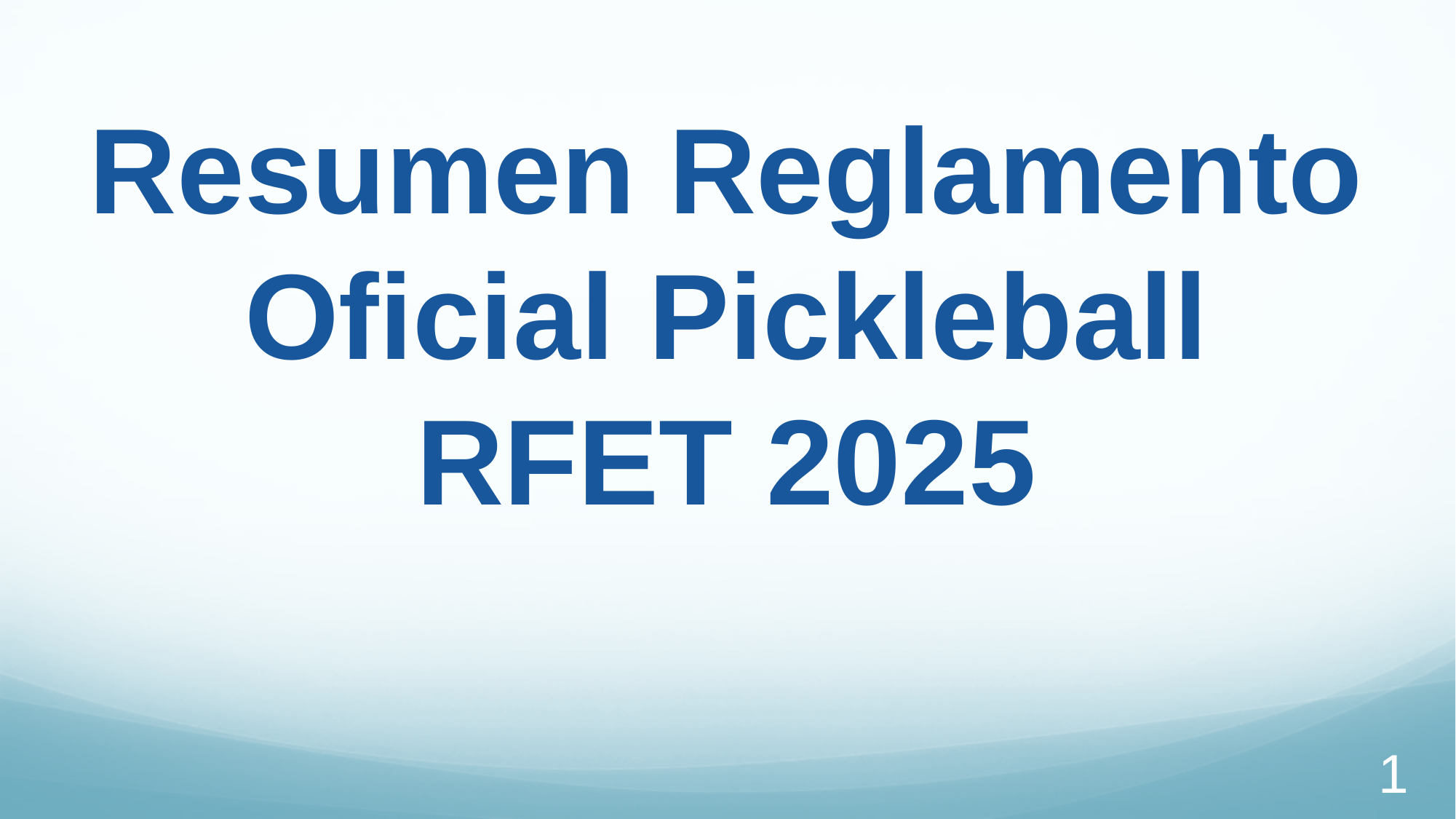

Resumen Reglamento Oficial Pickleball
RFET 2025

1